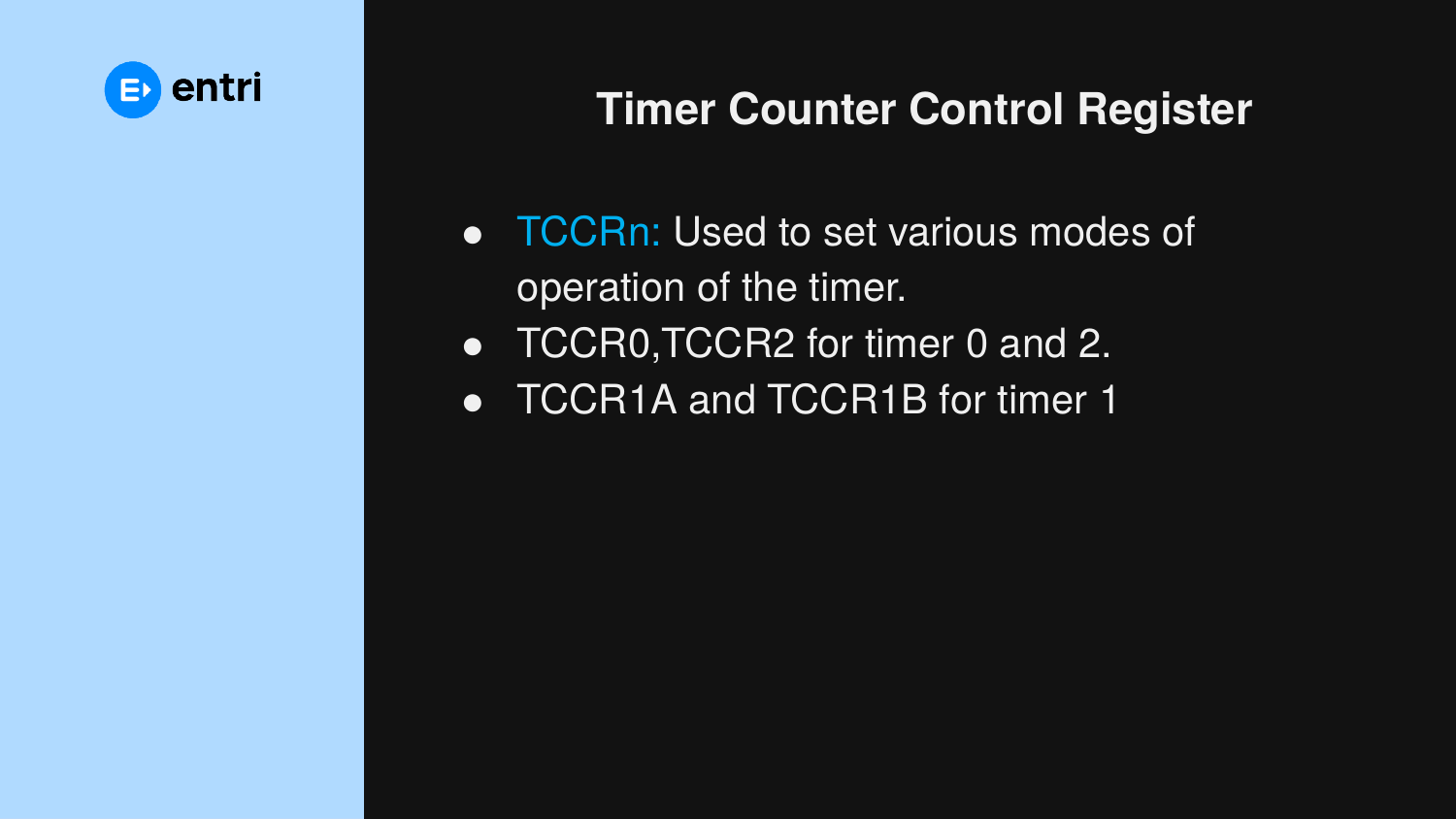

# Timer Counter Control Register

TCCRn: Used to set various modes of operation of the timer.
TCCR0,TCCR2 for timer 0 and 2.
TCCR1A and TCCR1B for timer 1